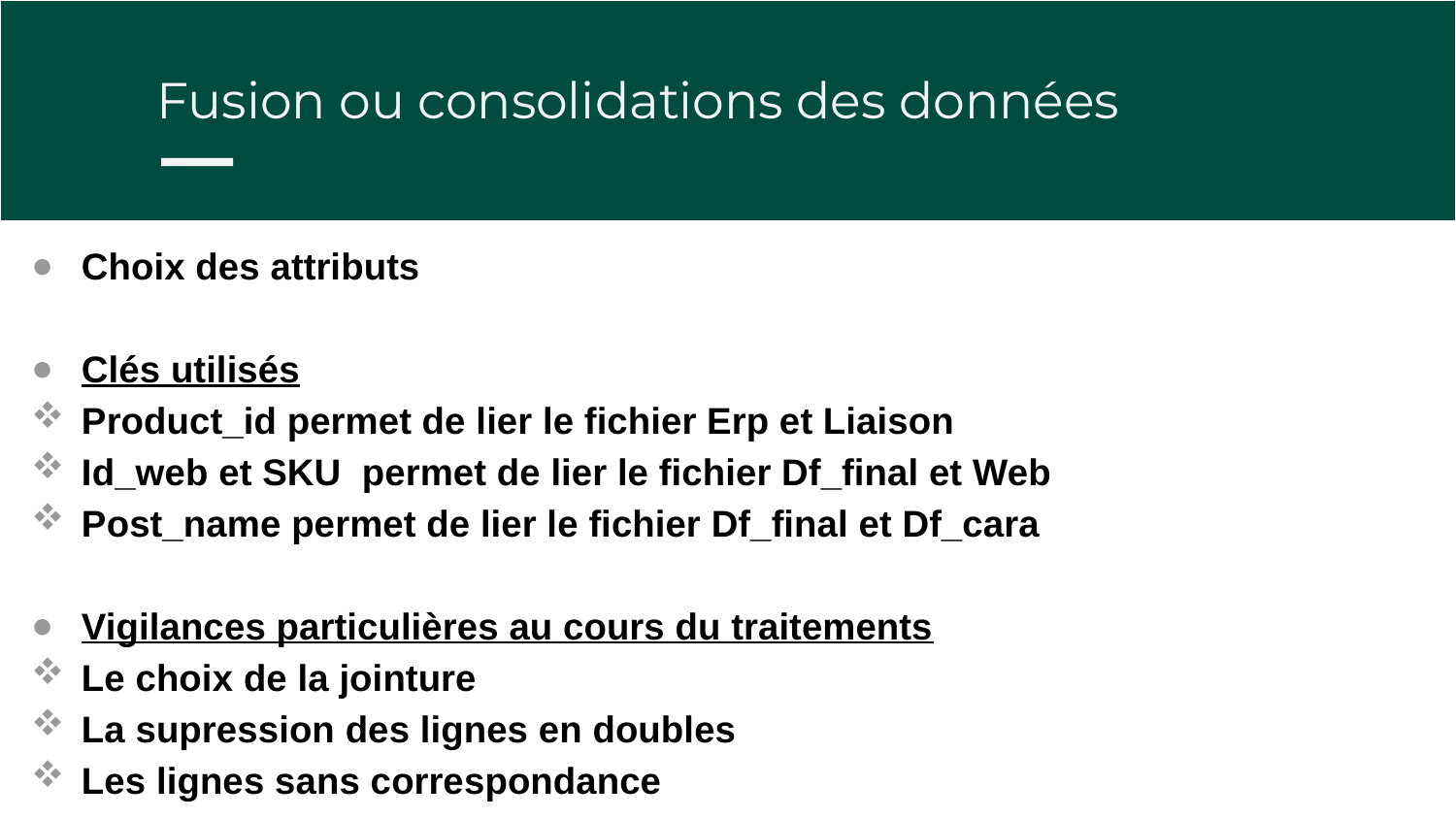

Fusion ou consolidations des données

Choix des attributs

Clés utilisés
Product_id permet de lier le fichier Erp et Liaison
Id_web et SKU  permet de lier le fichier Df_final et Web
Post_name permet de lier le fichier Df_final et Df_cara

Vigilances particulières au cours du traitements
Le choix de la jointure
La supression des lignes en doubles
Les lignes sans correspondance